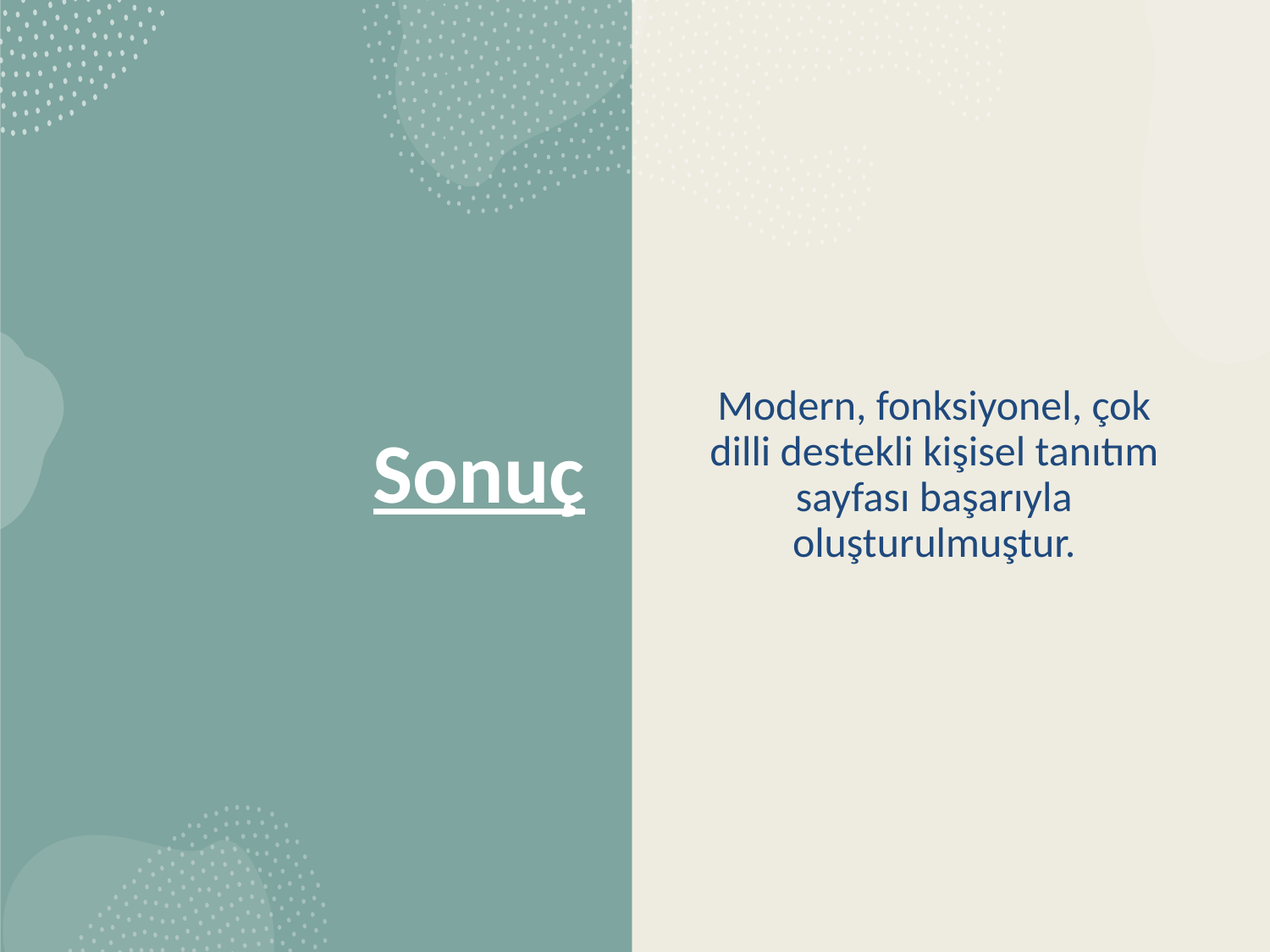

Modern, fonksiyonel, çok dilli destekli kişisel tanıtım sayfası başarıyla oluşturulmuştur.
# Sonuç